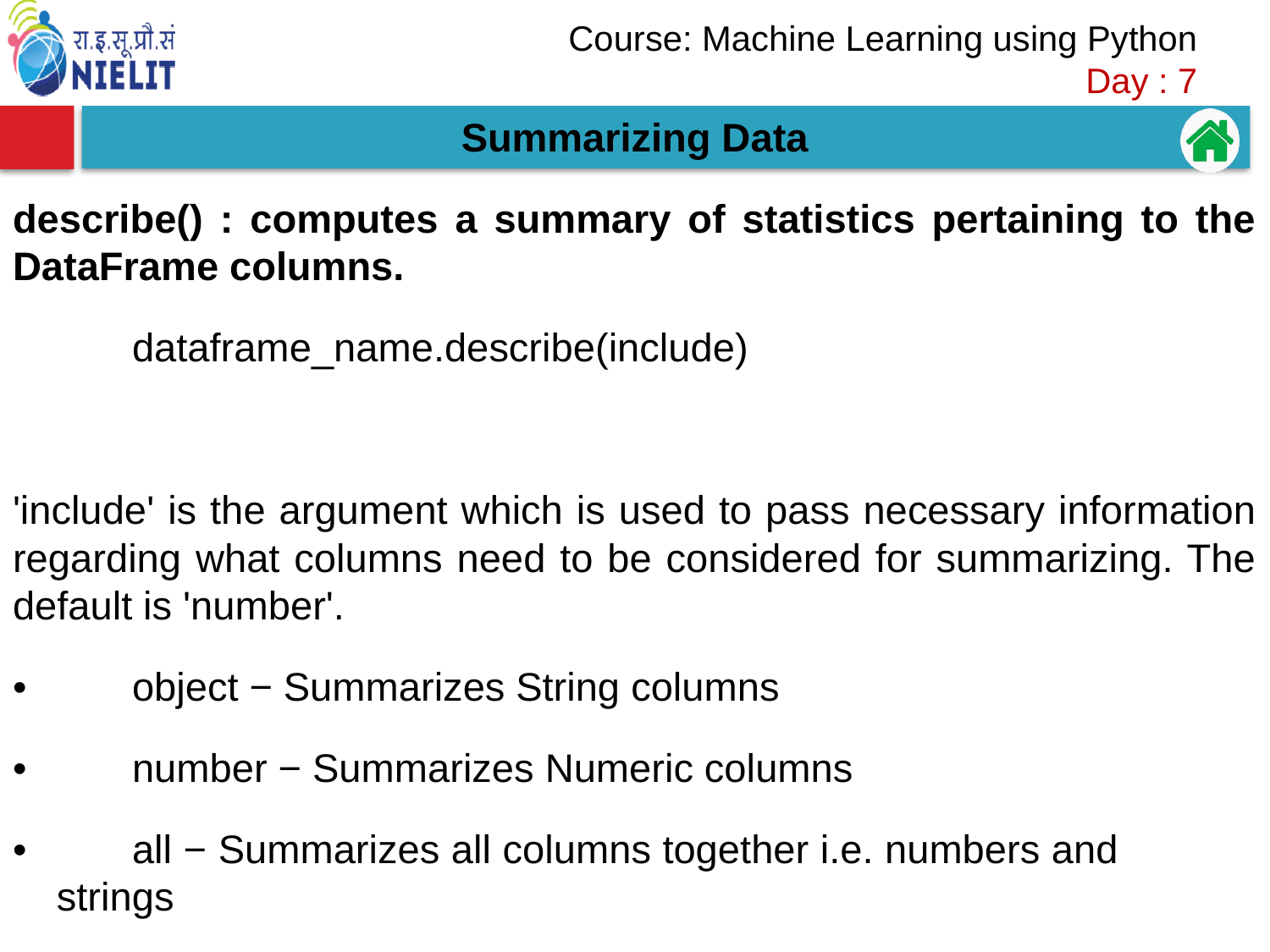

Summarizing Data
describe() : computes a summary of statistics pertaining to the DataFrame columns.
	dataframe_name.describe(include)

'include' is the argument which is used to pass necessary information regarding what columns need to be considered for summarizing. The default is 'number'.
•	object − Summarizes String columns
•	number − Summarizes Numeric columns
•	all − Summarizes all columns together i.e. numbers and 	         strings